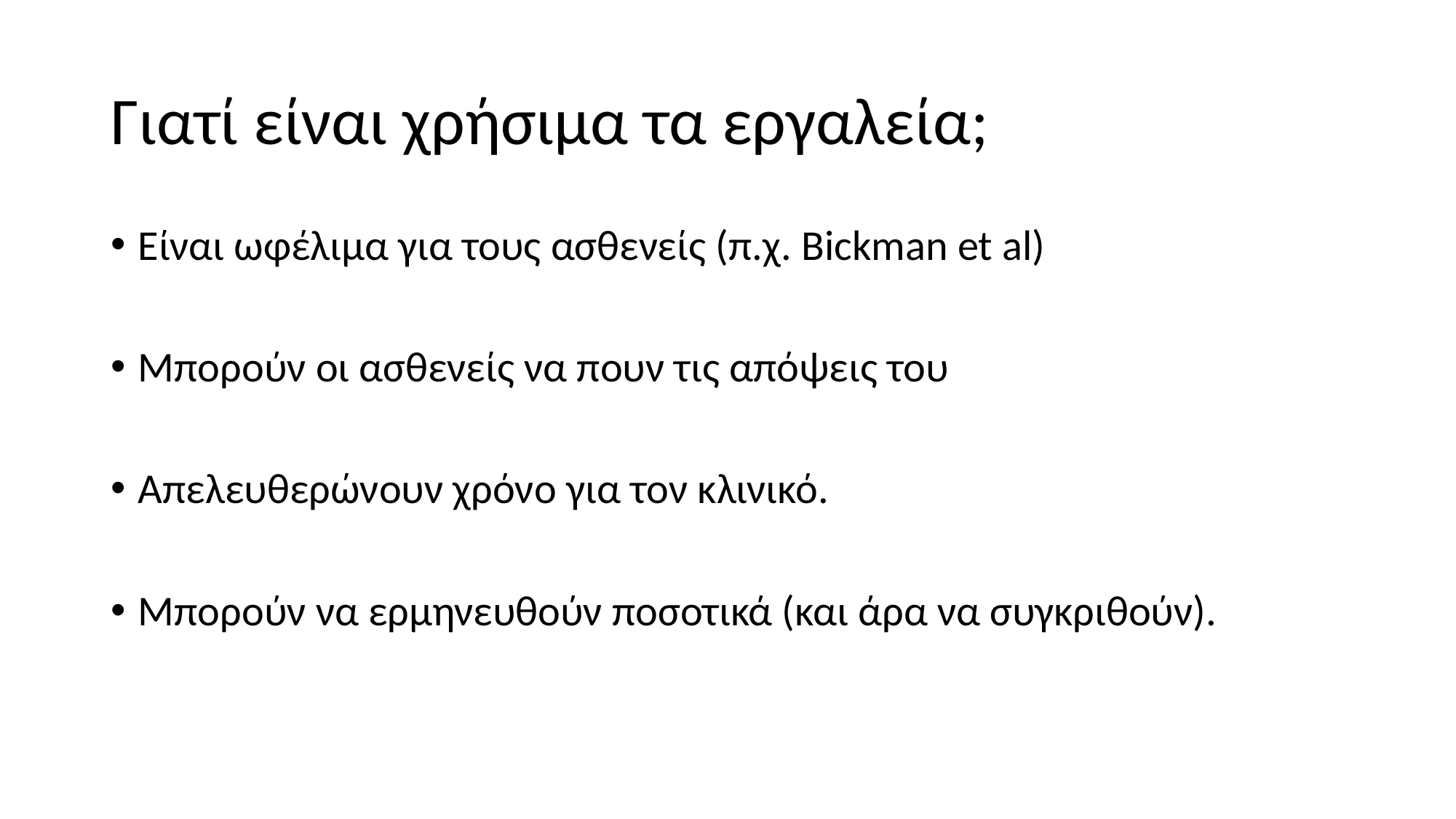

# Γιατί είναι χρήσιμα τα εργαλεία;
Είναι ωφέλιμα για τους ασθενείς (π.χ. Bickman et al)

Μπορούν οι ασθενείς να πουν τις απόψεις του

Απελευθερώνουν χρόνο για τον κλινικό.

Μπορούν να ερμηνευθούν ποσοτικά (και άρα να συγκριθούν).